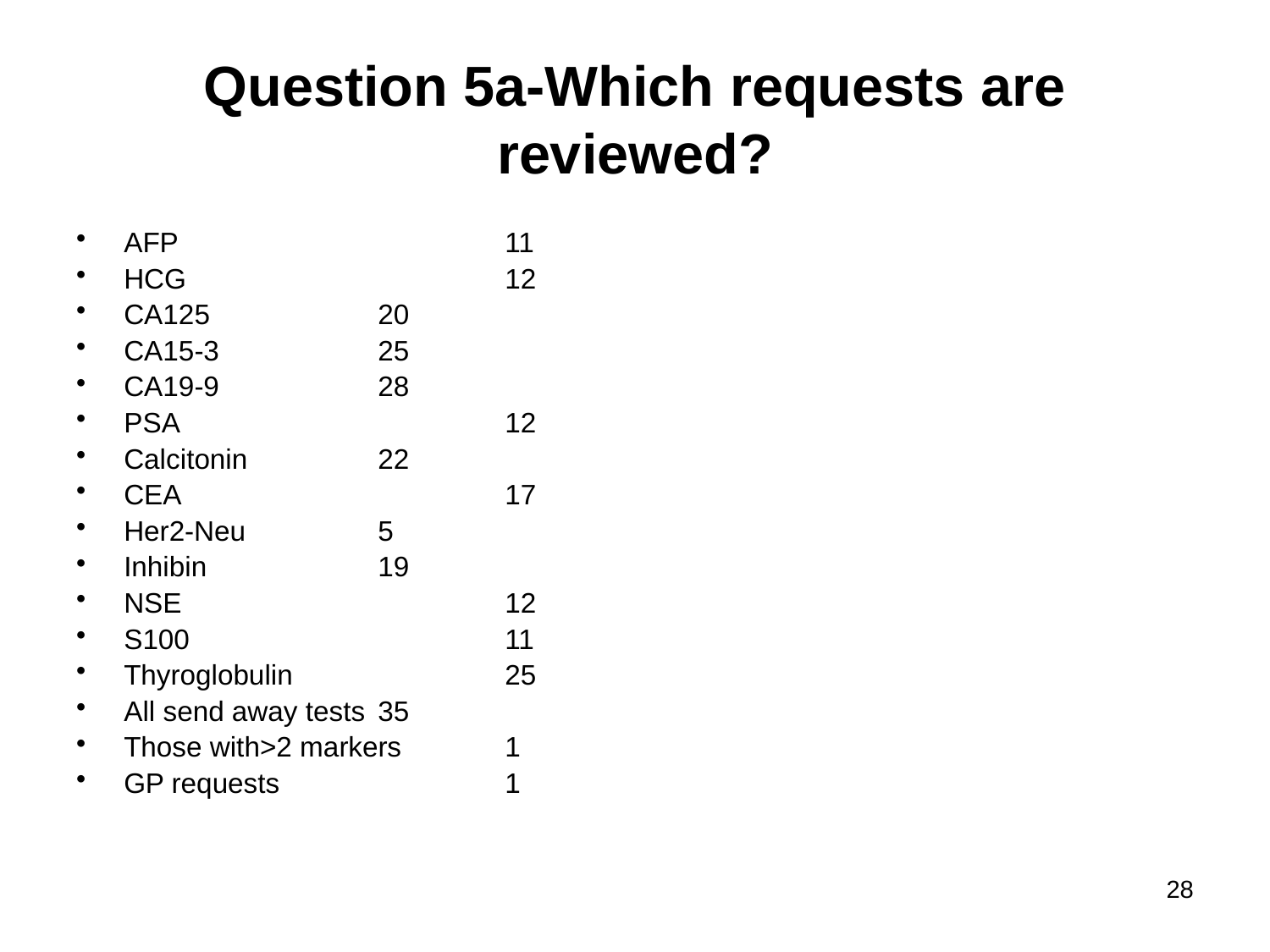

# Question 5a-Which requests are reviewed?
AFP			11
HCG			12
CA125		20
CA15-3		25
CA19-9		28
PSA			12
Calcitonin		22
CEA			17
Her2-Neu		5
Inhibin		19
NSE			12
S100			11
Thyroglobulin		25
All send away tests	35
Those with>2 markers	1
GP requests		1

28